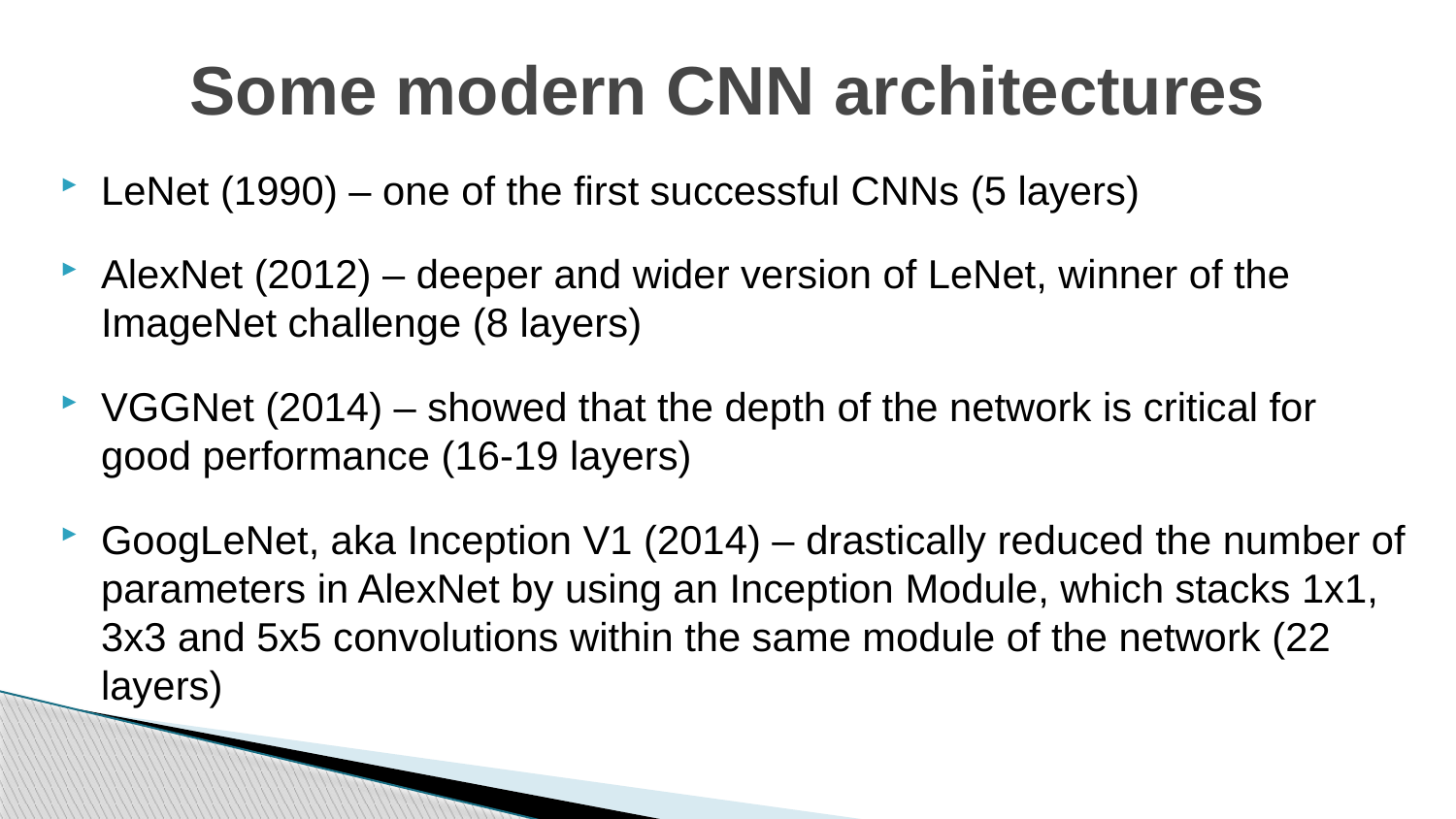

# Some modern CNN architectures
LeNet (1990) – one of the first successful CNNs (5 layers)

AlexNet (2012) – deeper and wider version of LeNet, winner of the ImageNet challenge (8 layers)

VGGNet (2014) – showed that the depth of the network is critical for good performance (16-19 layers)

GoogLeNet, aka Inception V1 (2014) – drastically reduced the number of parameters in AlexNet by using an Inception Module, which stacks 1x1, 3x3 and 5x5 convolutions within the same module of the network (22 layers)